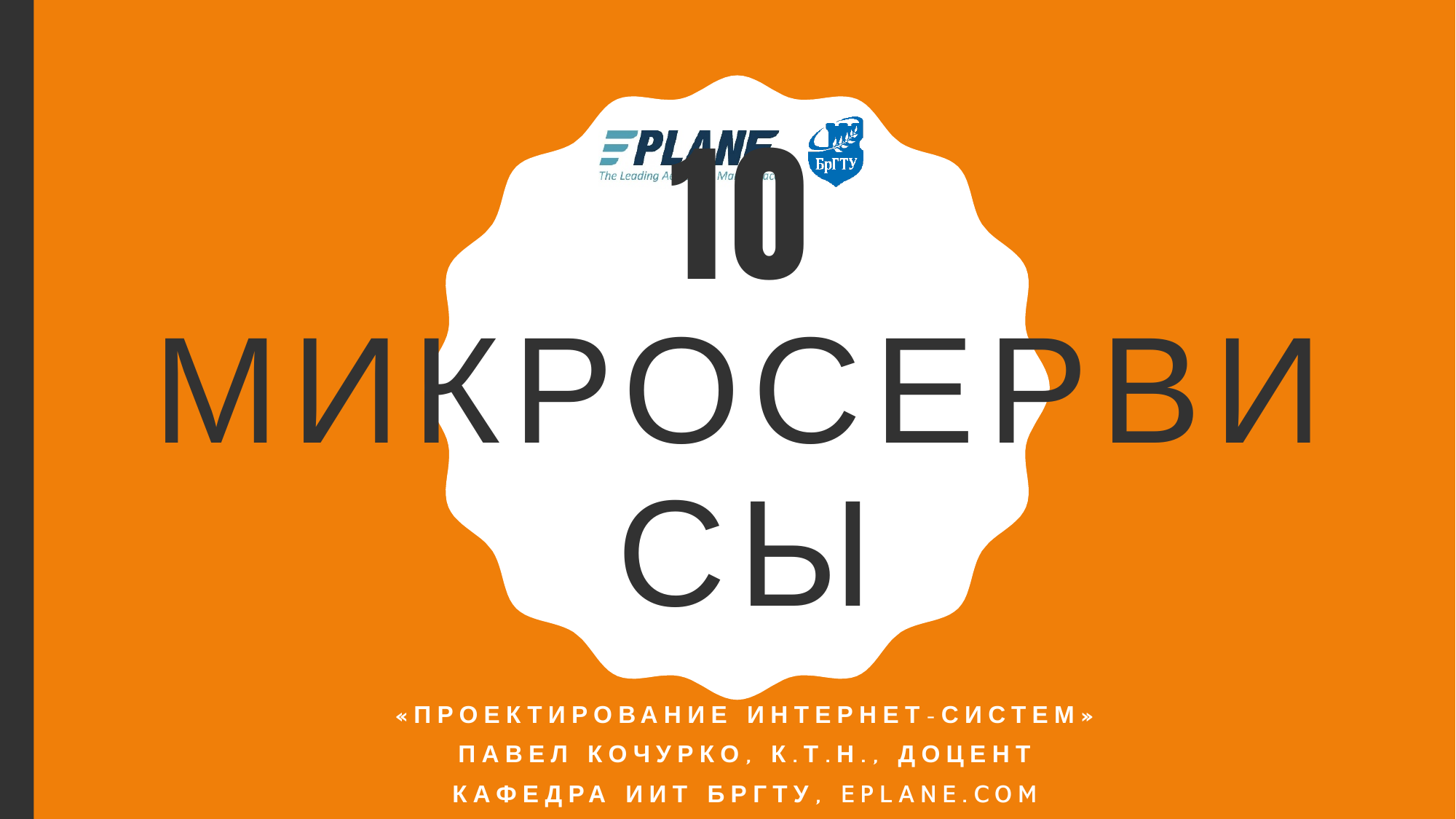

# 10 Микросервисы
«Проектирование интернет-систем»
Павел кочурко, к.т.н., доцент
Кафедра иит БрГТУ, Eplane.com